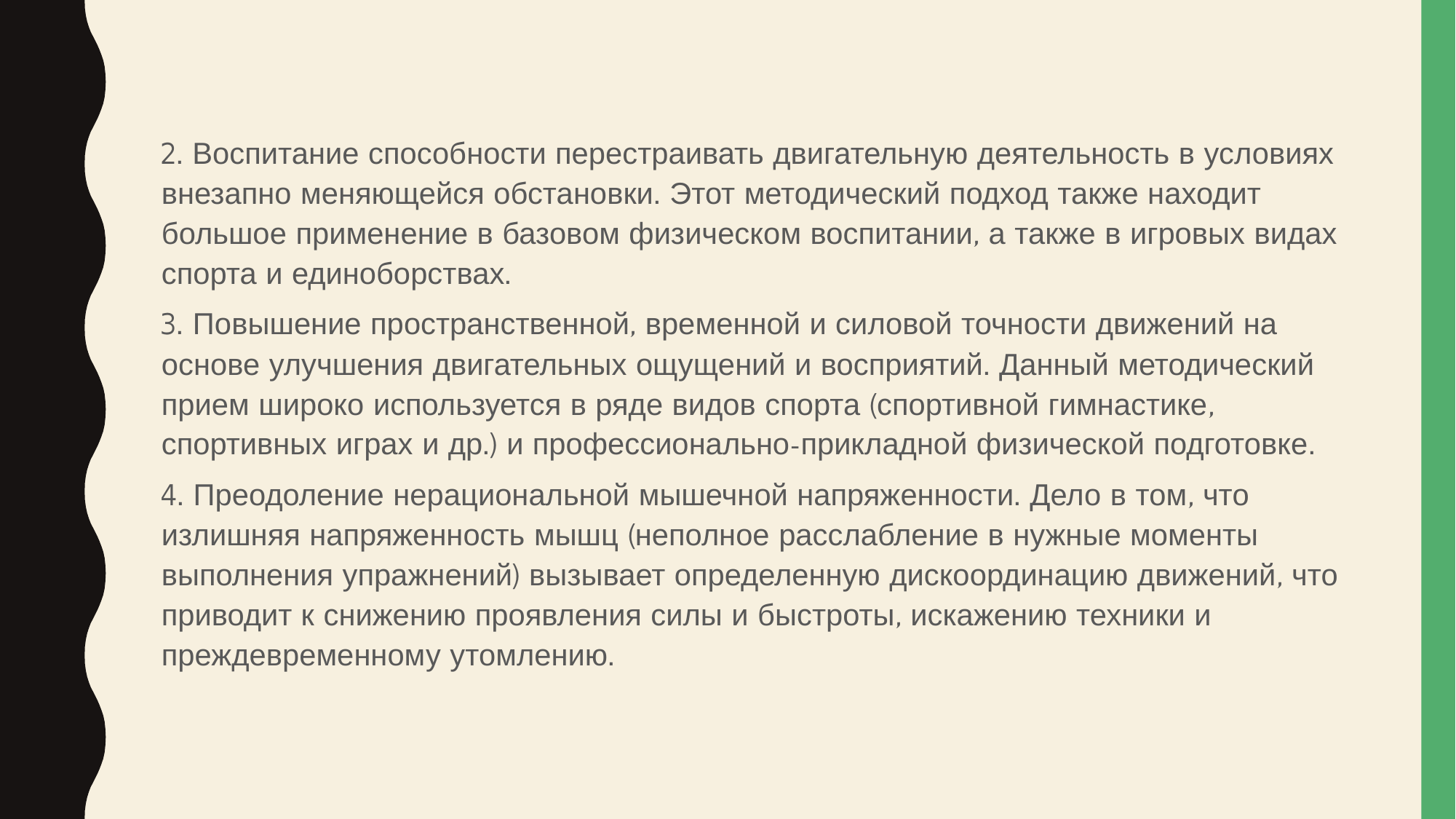

2. Воспитание способности перестраивать двигательную деятельность в условиях внезапно меняющейся обстановки. Этот методический подход также находит большое применение в базовом физическом воспитании, а также в игровых видах спорта и единоборствах.
3. Повышение пространственной, временной и силовой точности движений на основе улучшения двигательных ощущений и восприятий. Данный методический прием широко используется в ряде видов спорта (спортивной гимнастике, спортивных играх и др.) и профессионально-прикладной физической подготовке.
4. Преодоление нерациональной мышечной напряженности. Дело в том, что излишняя напряженность мышц (неполное расслабление в нужные моменты выполнения упражнений) вызывает определенную дискоординацию движений, что приводит к снижению проявления силы и быстроты, искажению техники и преждевременному утомлению.